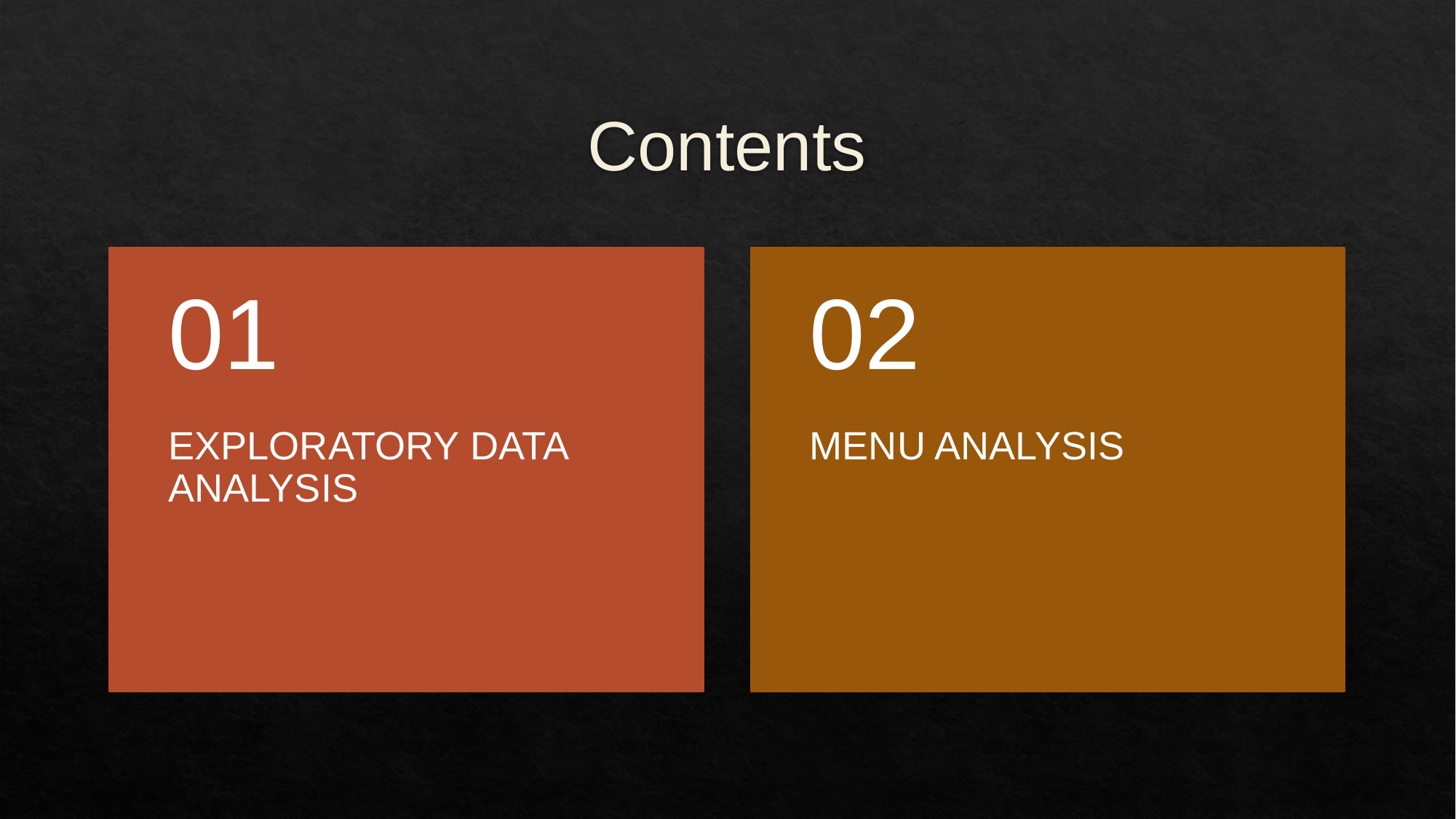

# Contents
Exploratory Data Analysis
01
Menu Analysis
02